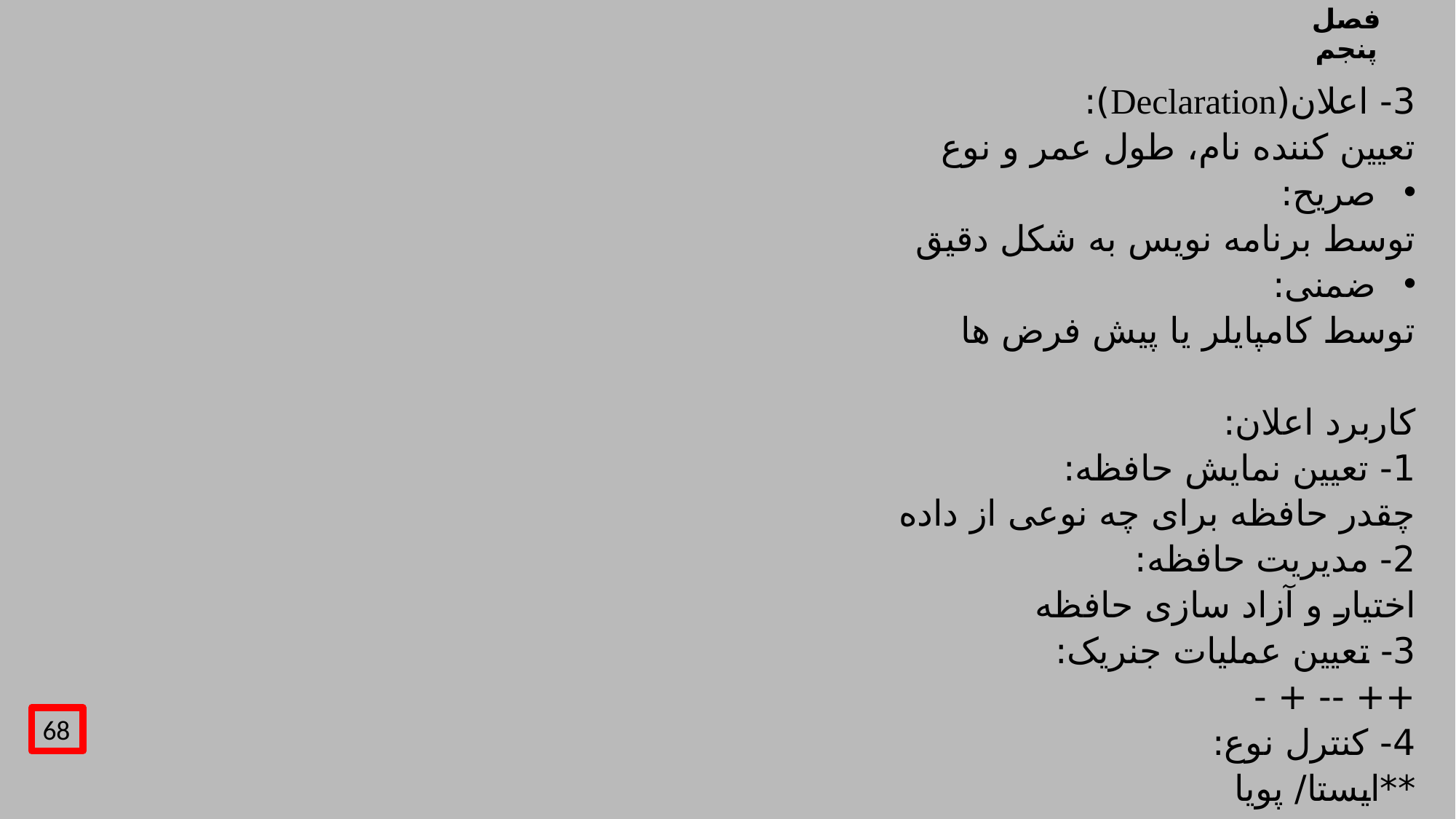

# فصل پنجم
3- اعلان(Declaration):
تعیین کننده نام، طول عمر و نوع
صریح:
توسط برنامه نویس به شکل دقیق
ضمنی:
توسط کامپایلر یا پیش فرض ها

کاربرد اعلان:
1- تعیین نمایش حافظه:
چقدر حافظه برای چه نوعی از داده
2- مدیریت حافظه:
اختیار و آزاد سازی حافظه
3- تعیین عملیات جنریک:
++ -- + -
4- کنترل نوع:
**ایستا/ پویا
68